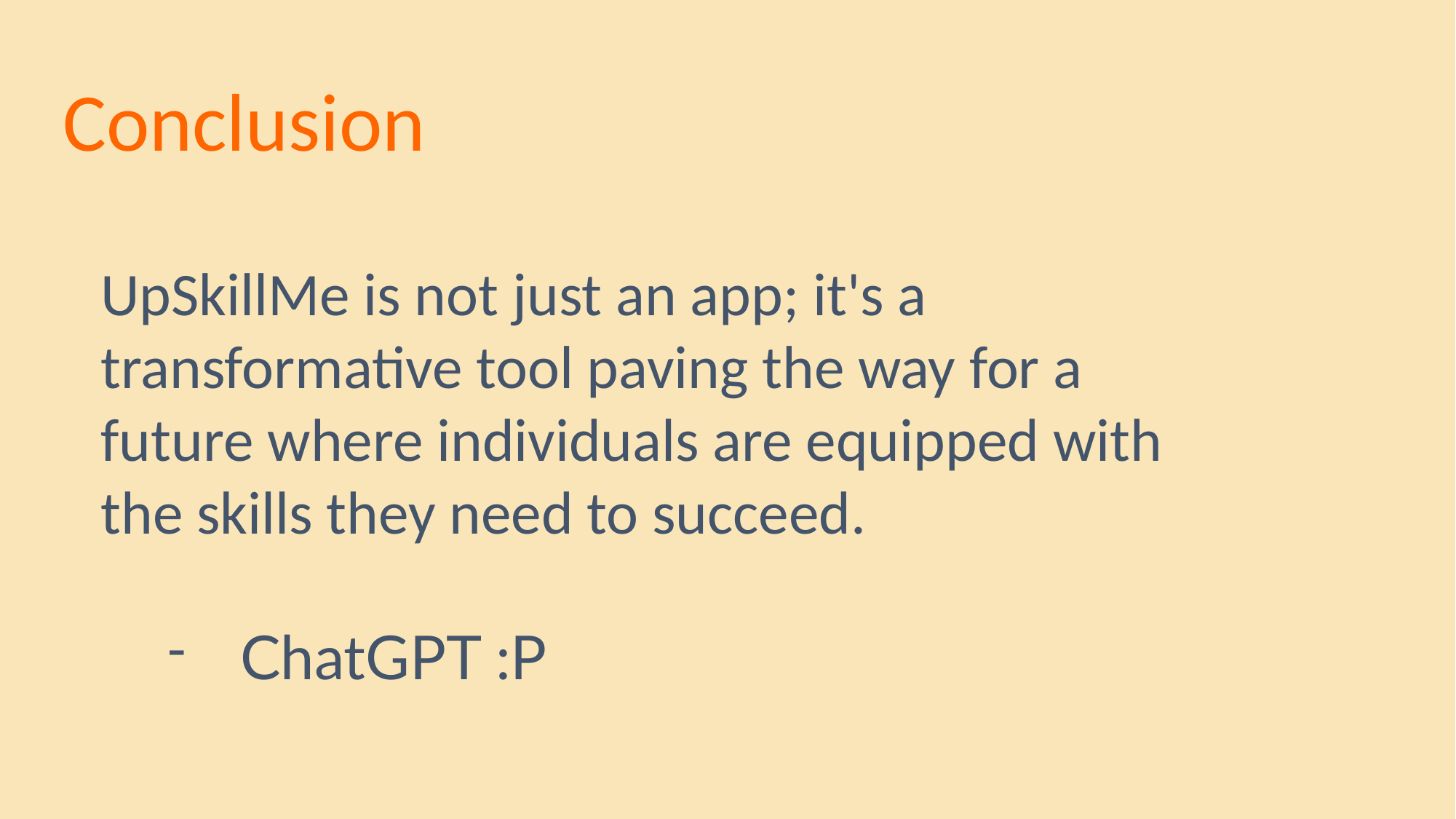

# Conclusion

UpSkillMe is not just an app; it's a transformative tool paving the way for a future where individuals are equipped with the skills they need to succeed.

ChatGPT :P